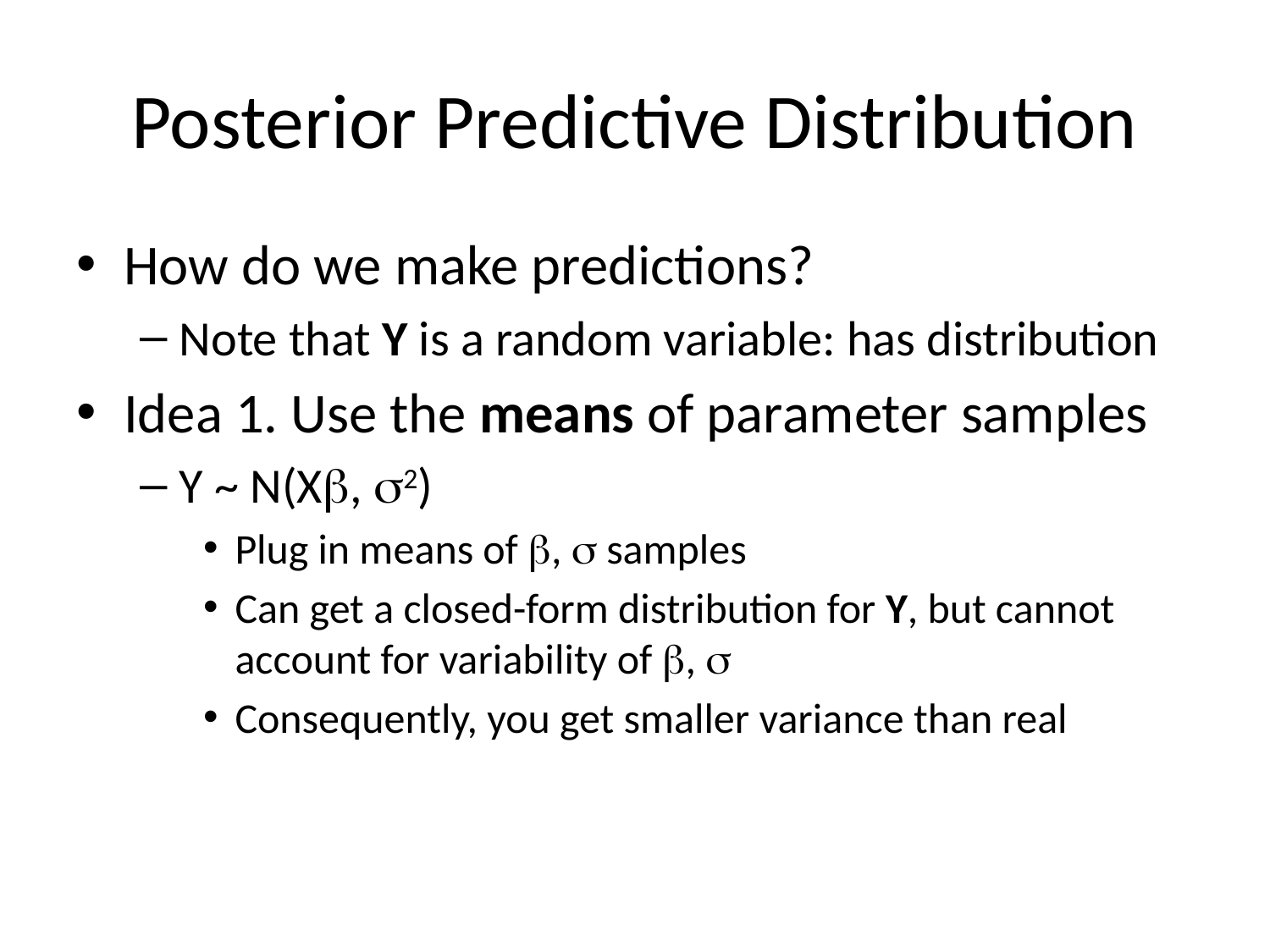

# Posterior Predictive Distribution
How do we make predictions?
Note that Y is a random variable: has distribution
Idea 1. Use the means of parameter samples
Y ~ N(Xβ, σ2)
Plug in means of β, σ samples
Can get a closed-form distribution for Y, but cannot account for variability of β, σ
Consequently, you get smaller variance than real